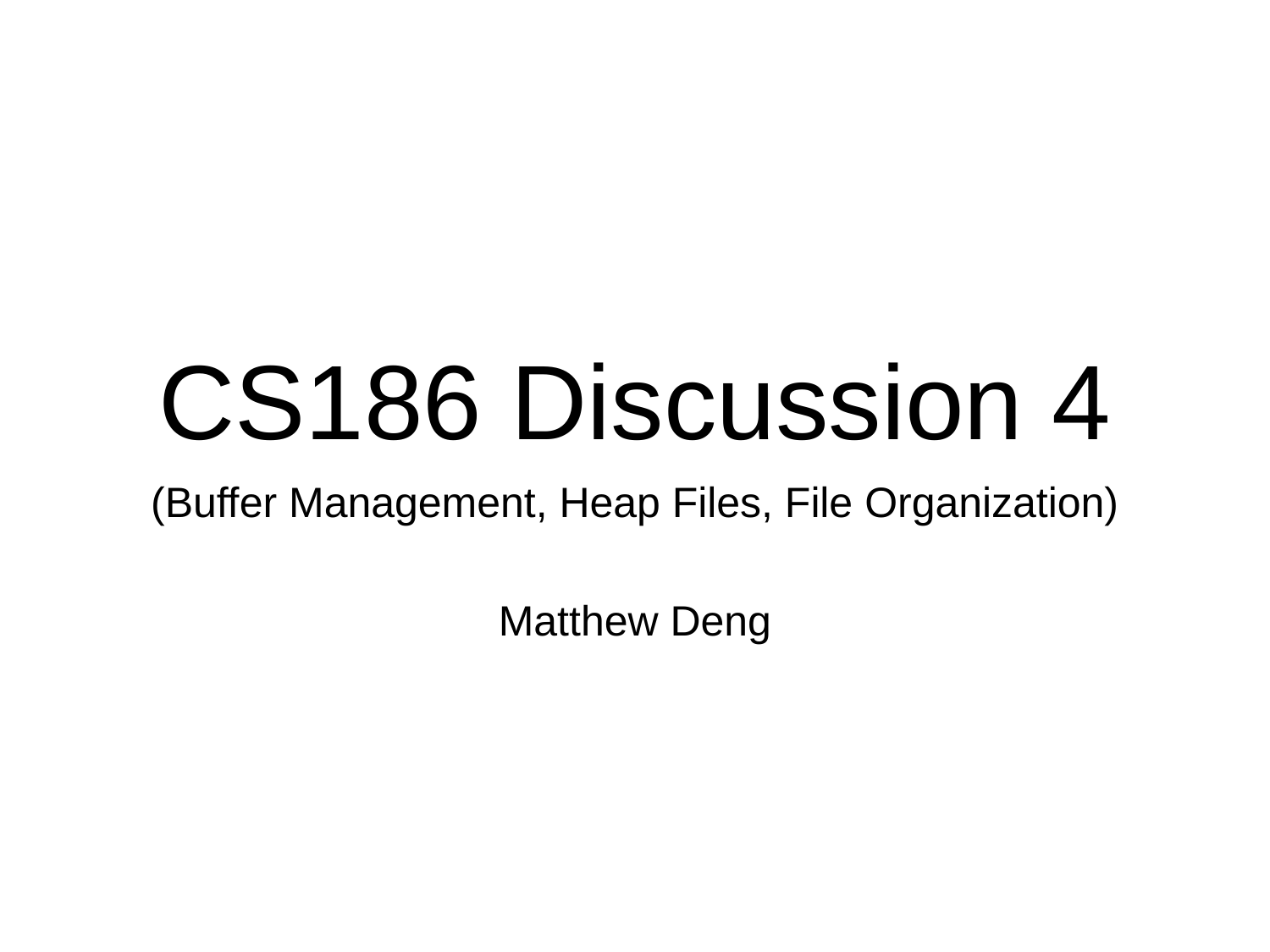

# CS186 Discussion 4
(Buffer Management, Heap Files, File Organization)

Matthew Deng